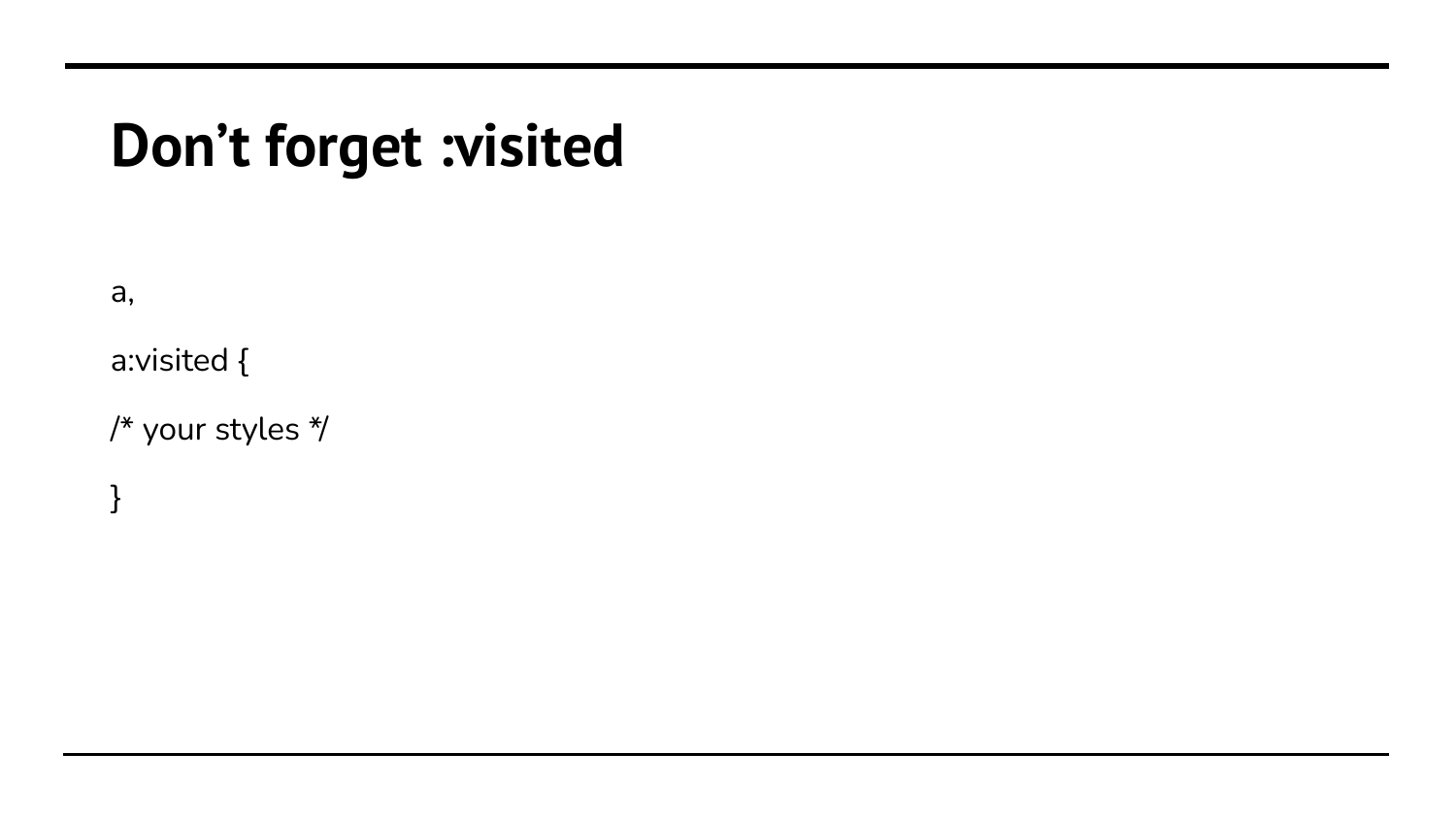

# Don’t forget :visited
a,
a:visited {
/* your styles */
}